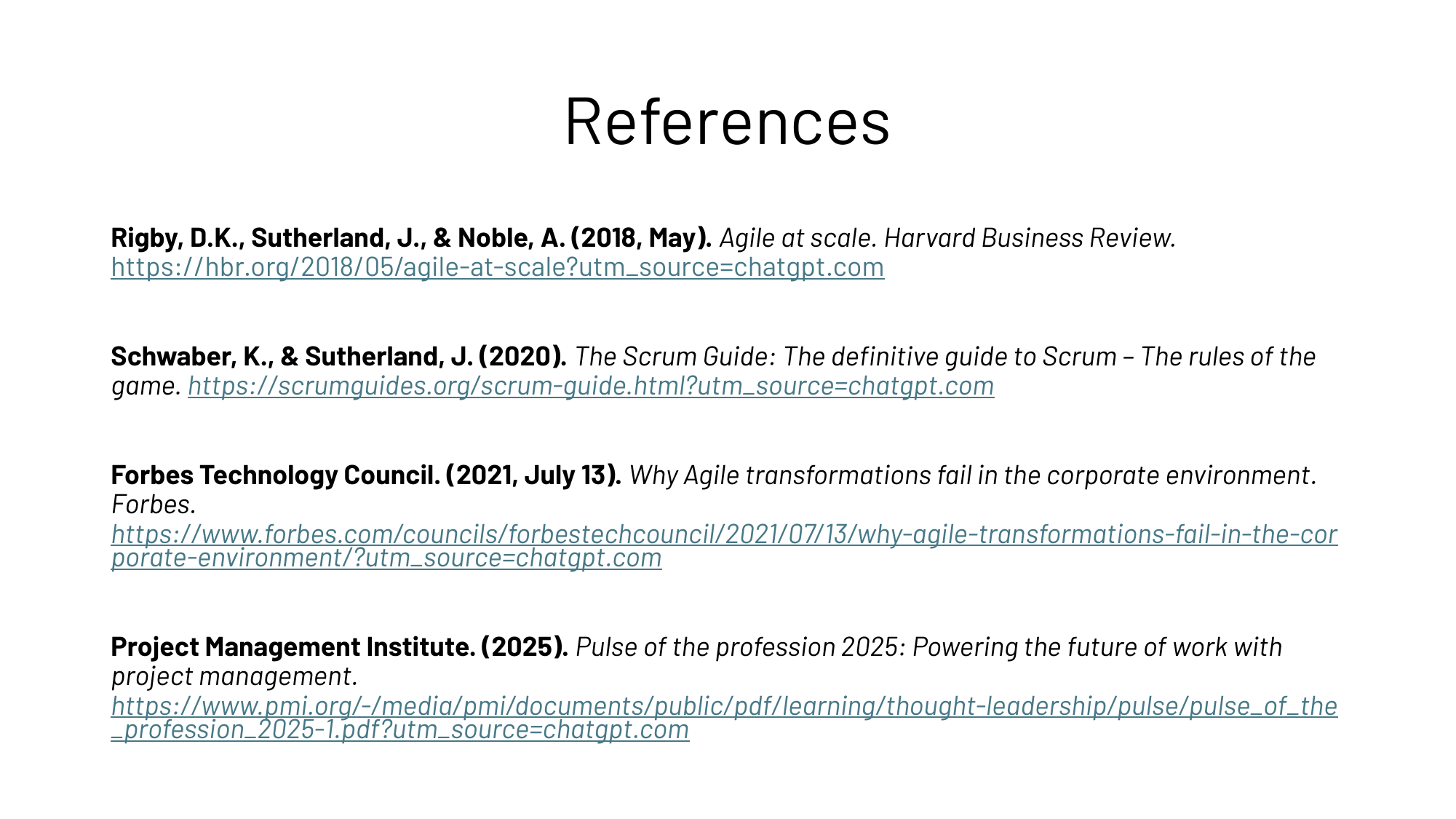

# References
Rigby, D.K., Sutherland, J., & Noble, A. (2018, May). Agile at scale. Harvard Business Review. https://hbr.org/2018/05/agile-at-scale?utm_source=chatgpt.com

Schwaber, K., & Sutherland, J. (2020). The Scrum Guide: The definitive guide to Scrum – The rules of the game. https://scrumguides.org/scrum-guide.html?utm_source=chatgpt.com

Forbes Technology Council. (2021, July 13). Why Agile transformations fail in the corporate environment. Forbes. https://www.forbes.com/councils/forbestechcouncil/2021/07/13/why-agile-transformations-fail-in-the-corporate-environment/?utm_source=chatgpt.com

Project Management Institute. (2025). Pulse of the profession 2025: Powering the future of work with project management. https://www.pmi.org/-/media/pmi/documents/public/pdf/learning/thought-leadership/pulse/pulse_of_the_profession_2025-1.pdf?utm_source=chatgpt.com